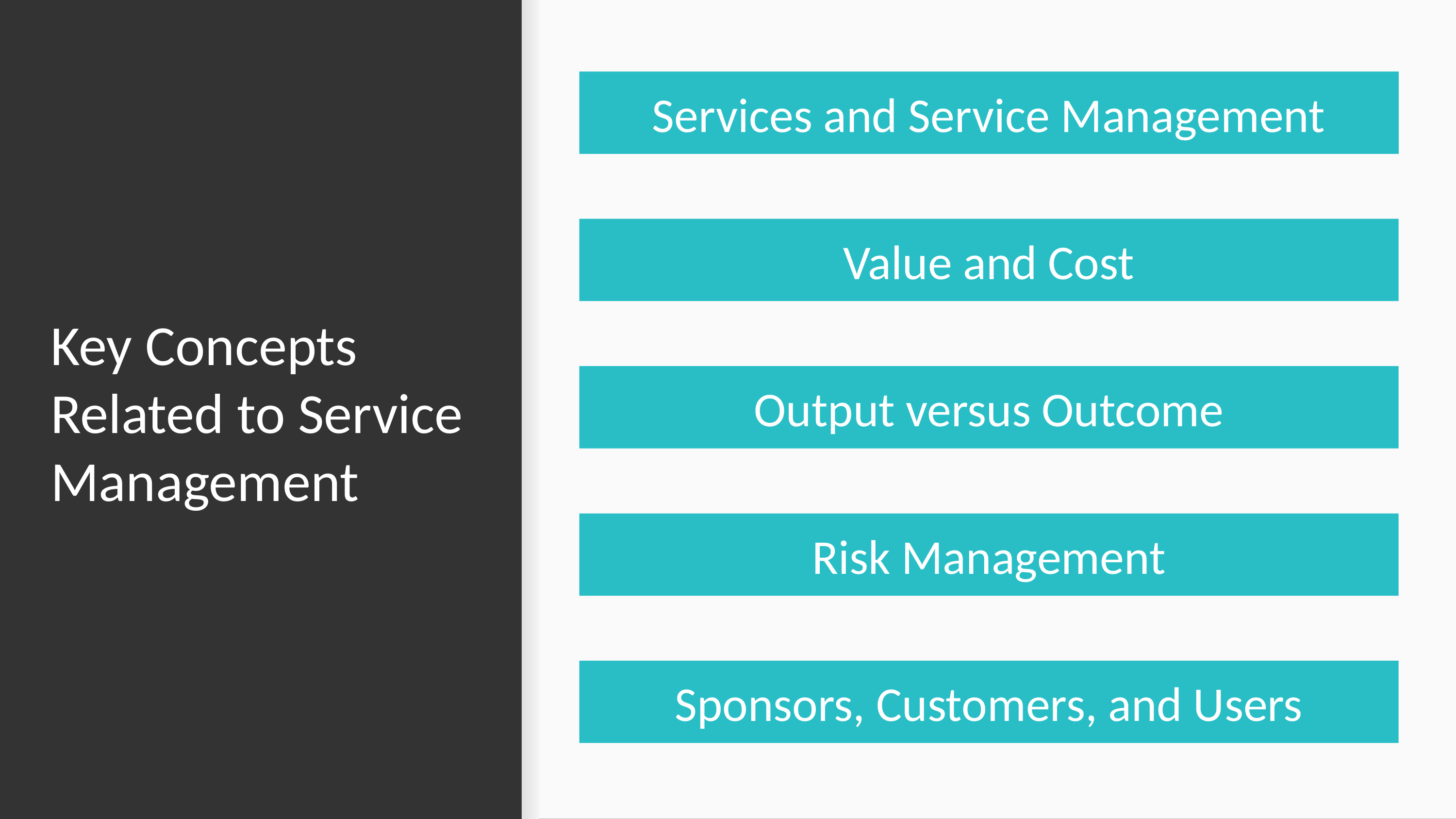

Services and Service Management
Value and Cost
# Key Concepts Related to Service Management
Output versus Outcome
Risk Management
Sponsors, Customers, and Users